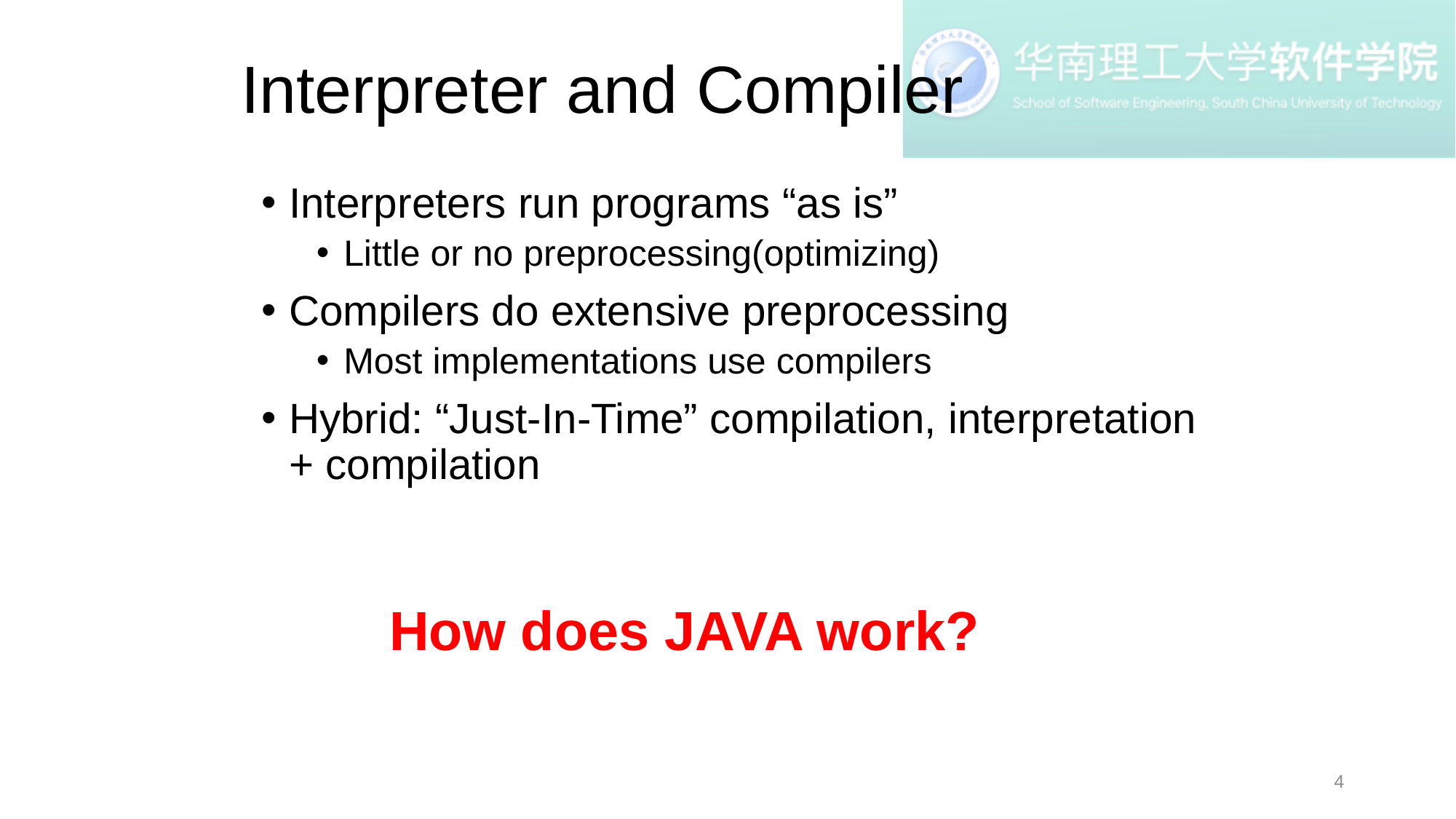

# Interpreter and Compiler
Interpreters run programs “as is”
Little or no preprocessing(optimizing)
Compilers do extensive preprocessing
Most implementations use compilers
Hybrid: “Just-In-Time” compilation, interpretation + compilation
How does JAVA work?
4